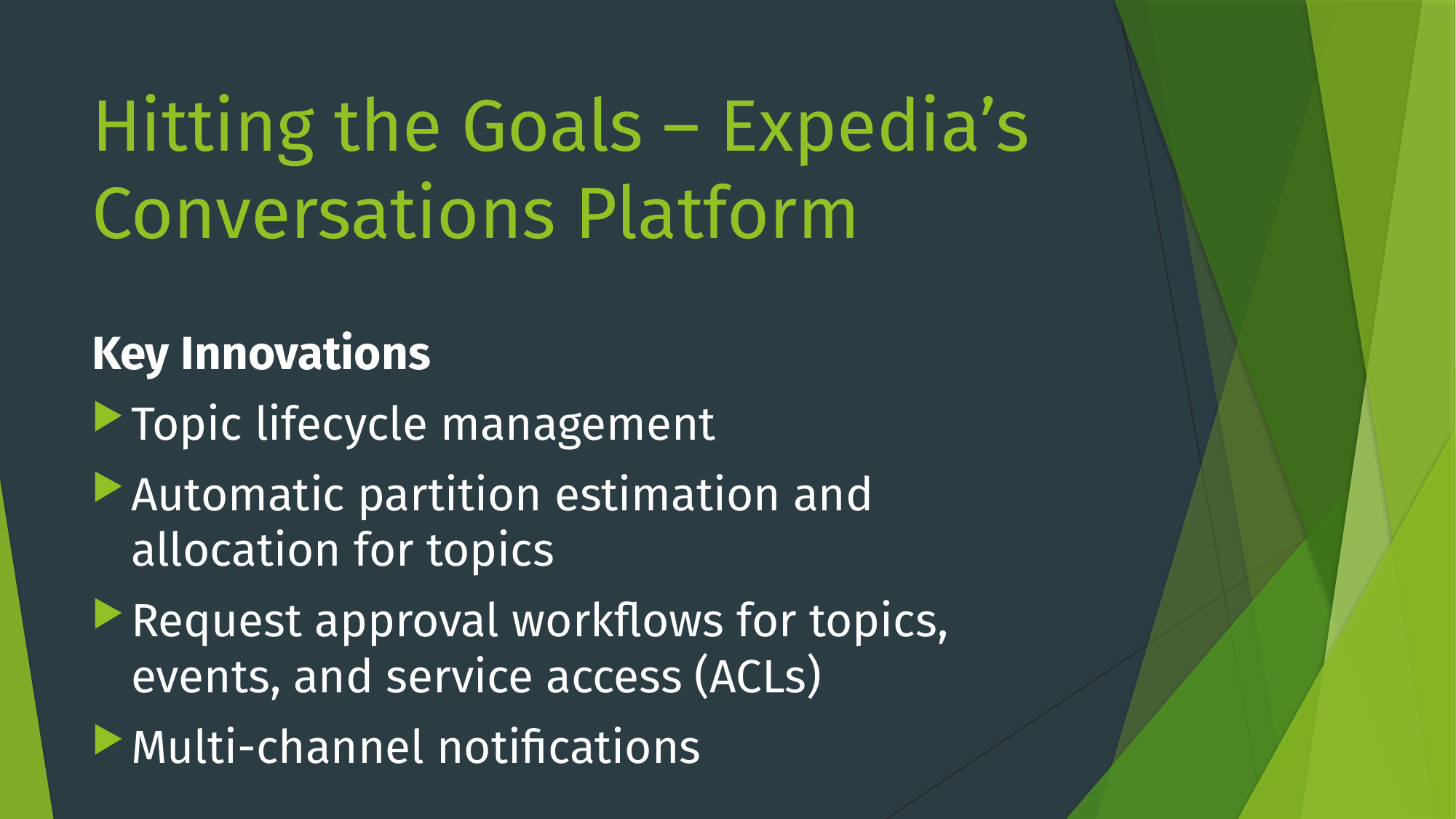

# Hitting the Goals – Expedia’s Conversations Platform
Key Innovations
Topic lifecycle management
Automatic partition estimation and allocation for topics
Request approval workflows for topics, events, and service access (ACLs)
Multi-channel notifications